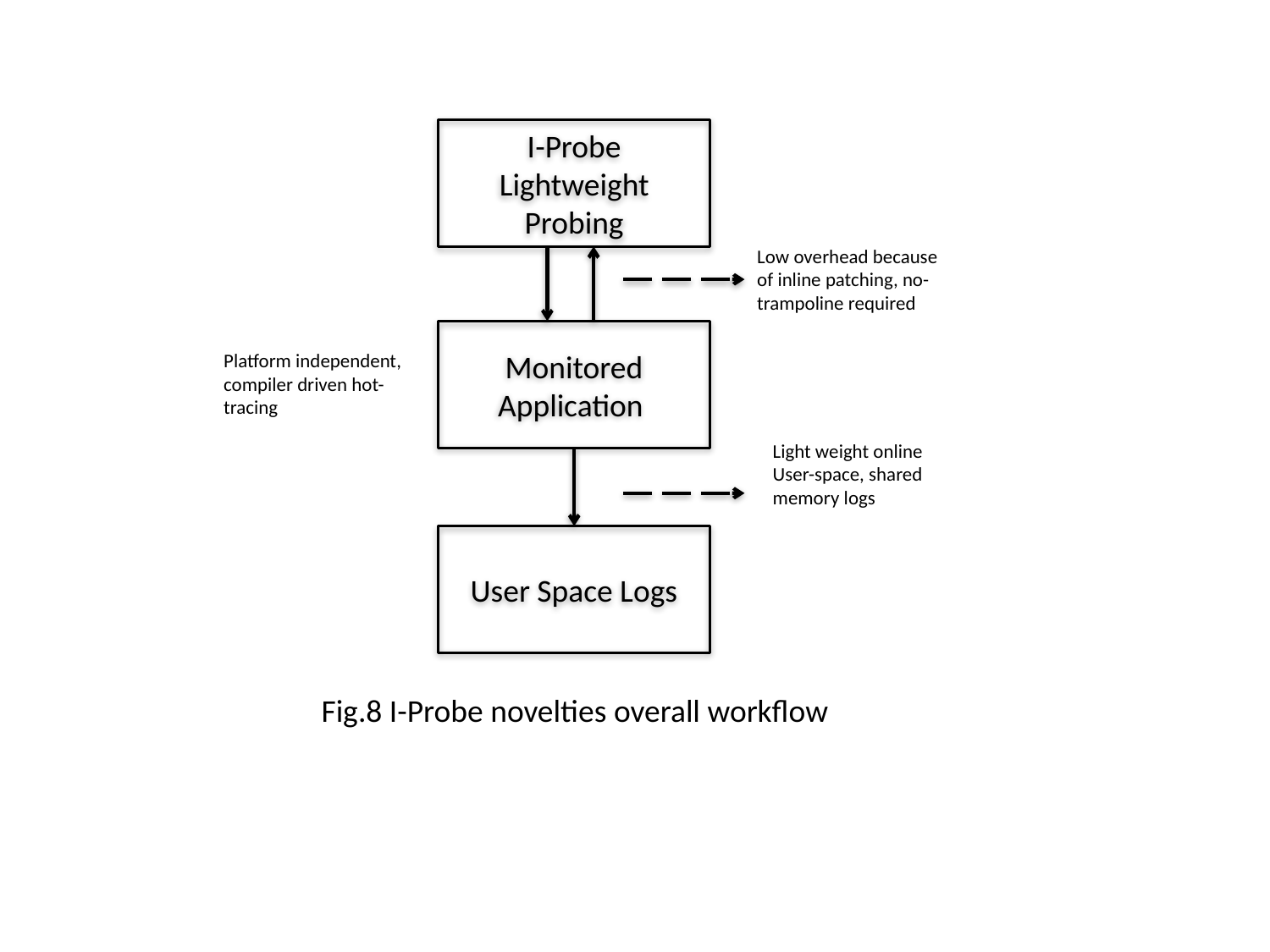

I-Probe Lightweight Probing
Low overhead because of inline patching, no-trampoline required
Monitored Application
Platform independent, compiler driven hot-tracing
Light weight online User-space, shared memory logs
User Space Logs
Fig.8 I-Probe novelties overall workflow